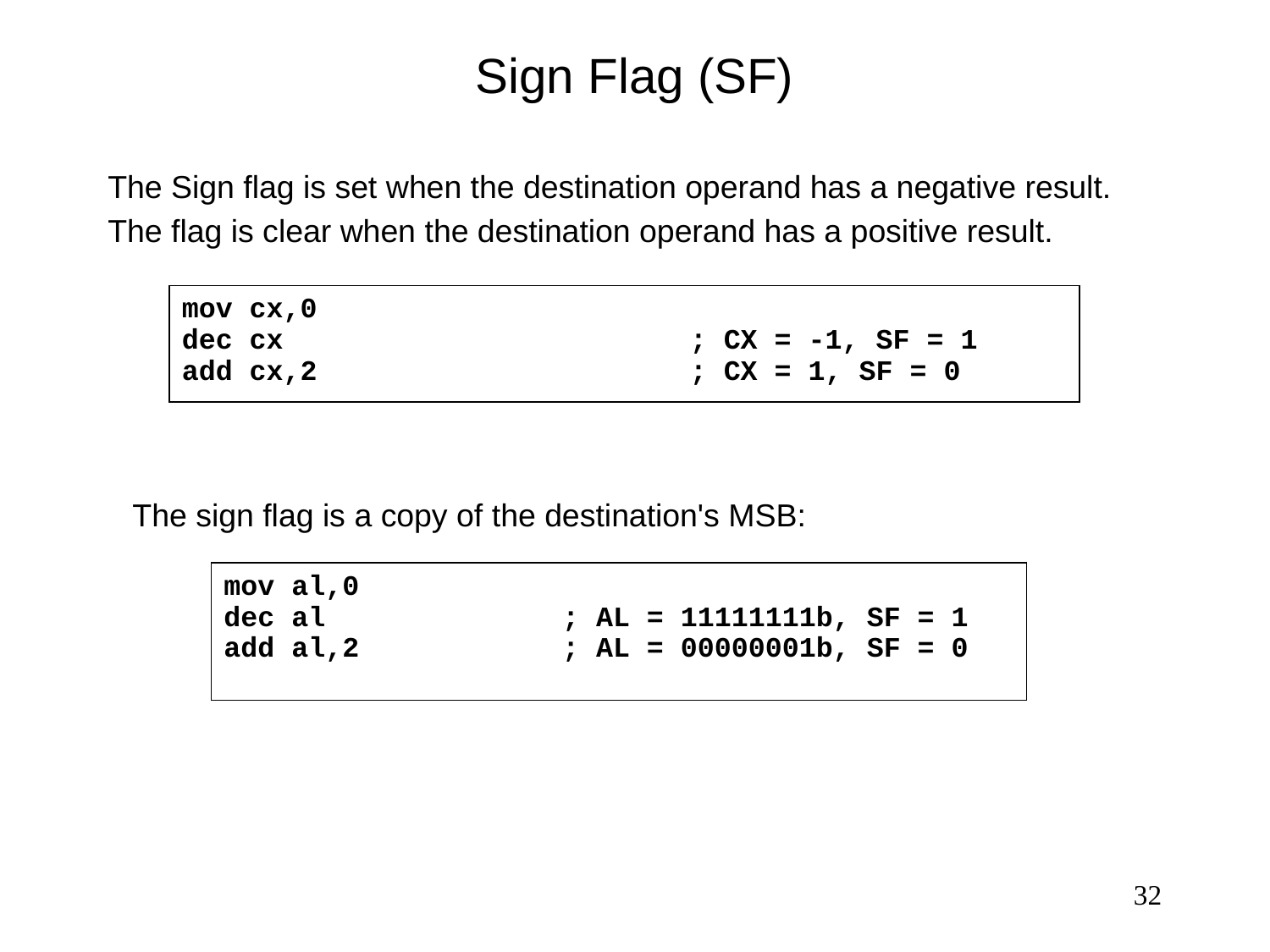

# Sign Flag (SF)
The Sign flag is set when the destination operand has a negative result. The flag is clear when the destination operand has a positive result.
mov cx,0
dec cx 	; CX = -1, SF = 1
add cx,2 	; CX = 1, SF = 0
The sign flag is a copy of the destination's MSB:
mov al,0
dec al              ; AL = 11111111b, SF = 1
add al,2            ; AL = 00000001b, SF = 0
32